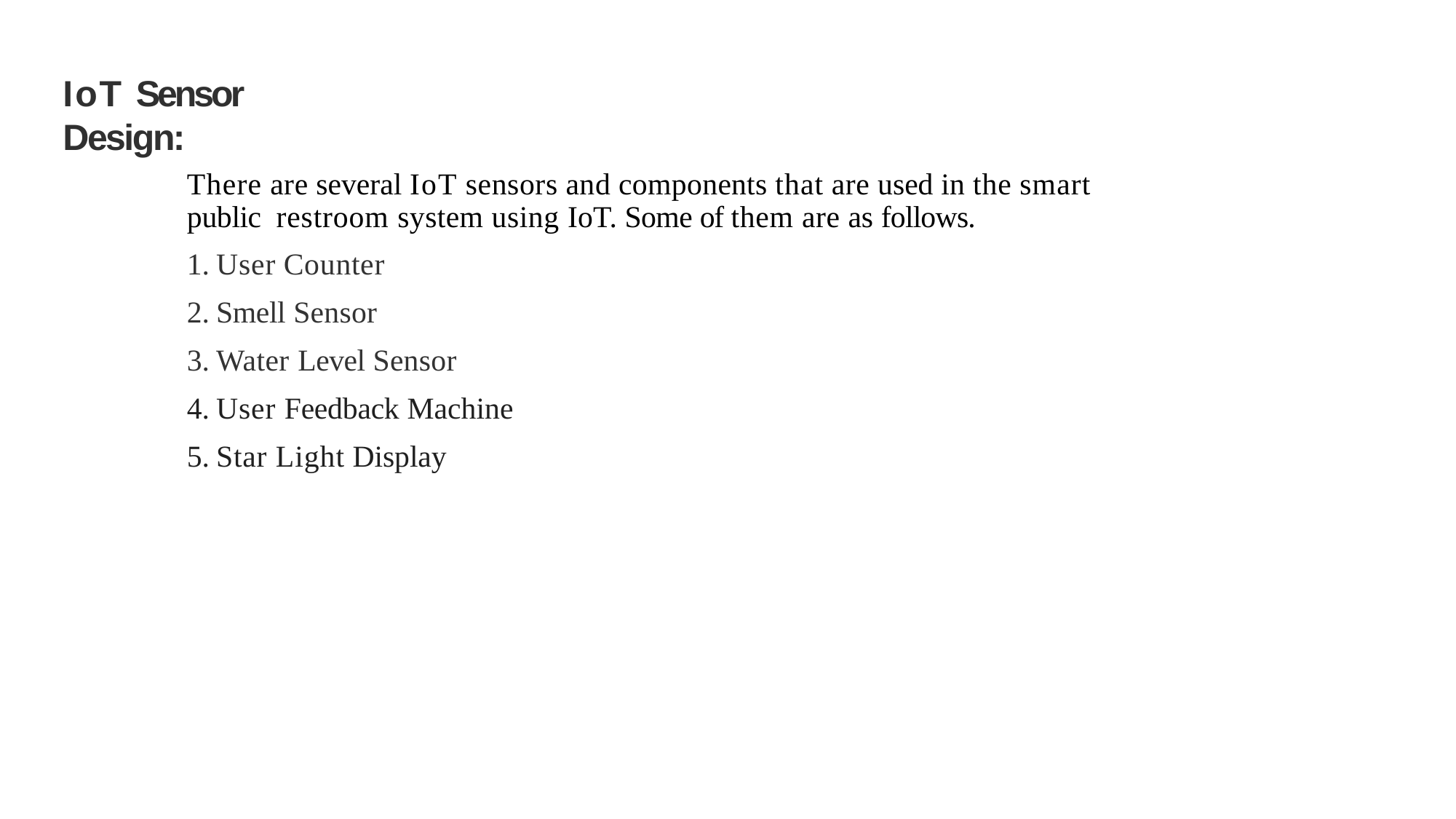

# IoT Sensor Design:
There are several IoT sensors and components that are used in the smart public  restroom system using IoT. Some of them are as follows.
User Counter
Smell Sensor
Water Level Sensor
User Feedback Machine
Star Light Display